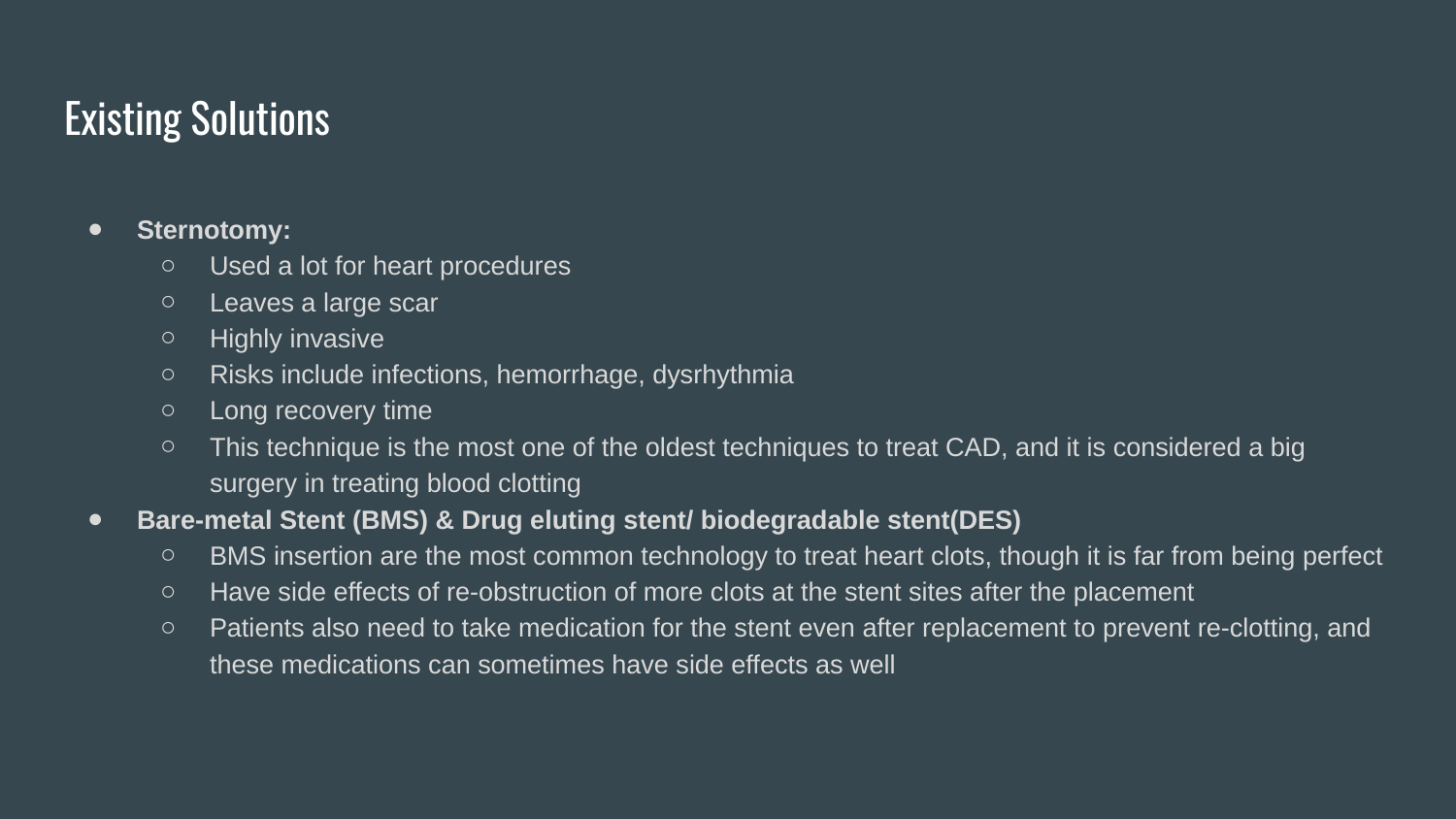

# Existing Solutions

Sternotomy:
Used a lot for heart procedures
Leaves a large scar
Highly invasive
Risks include infections, hemorrhage, dysrhythmia
Long recovery time
This technique is the most one of the oldest techniques to treat CAD, and it is considered a big surgery in treating blood clotting
Bare-metal Stent (BMS) & Drug eluting stent/ biodegradable stent(DES)
BMS insertion are the most common technology to treat heart clots, though it is far from being perfect
Have side effects of re-obstruction of more clots at the stent sites after the placement
Patients also need to take medication for the stent even after replacement to prevent re-clotting, and these medications can sometimes have side effects as well